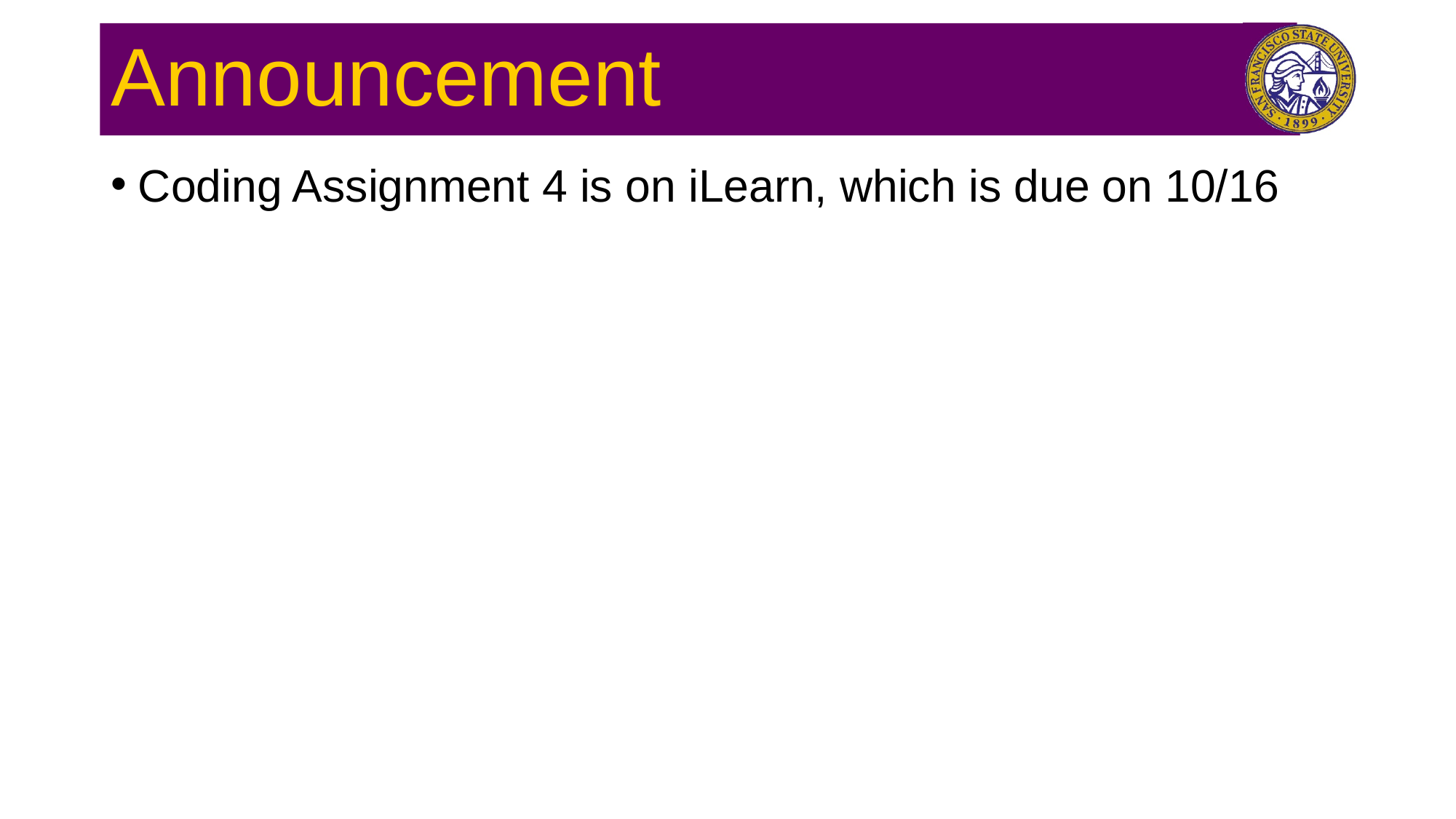

# Announcement
Coding Assignment 4 is on iLearn, which is due on 10/16